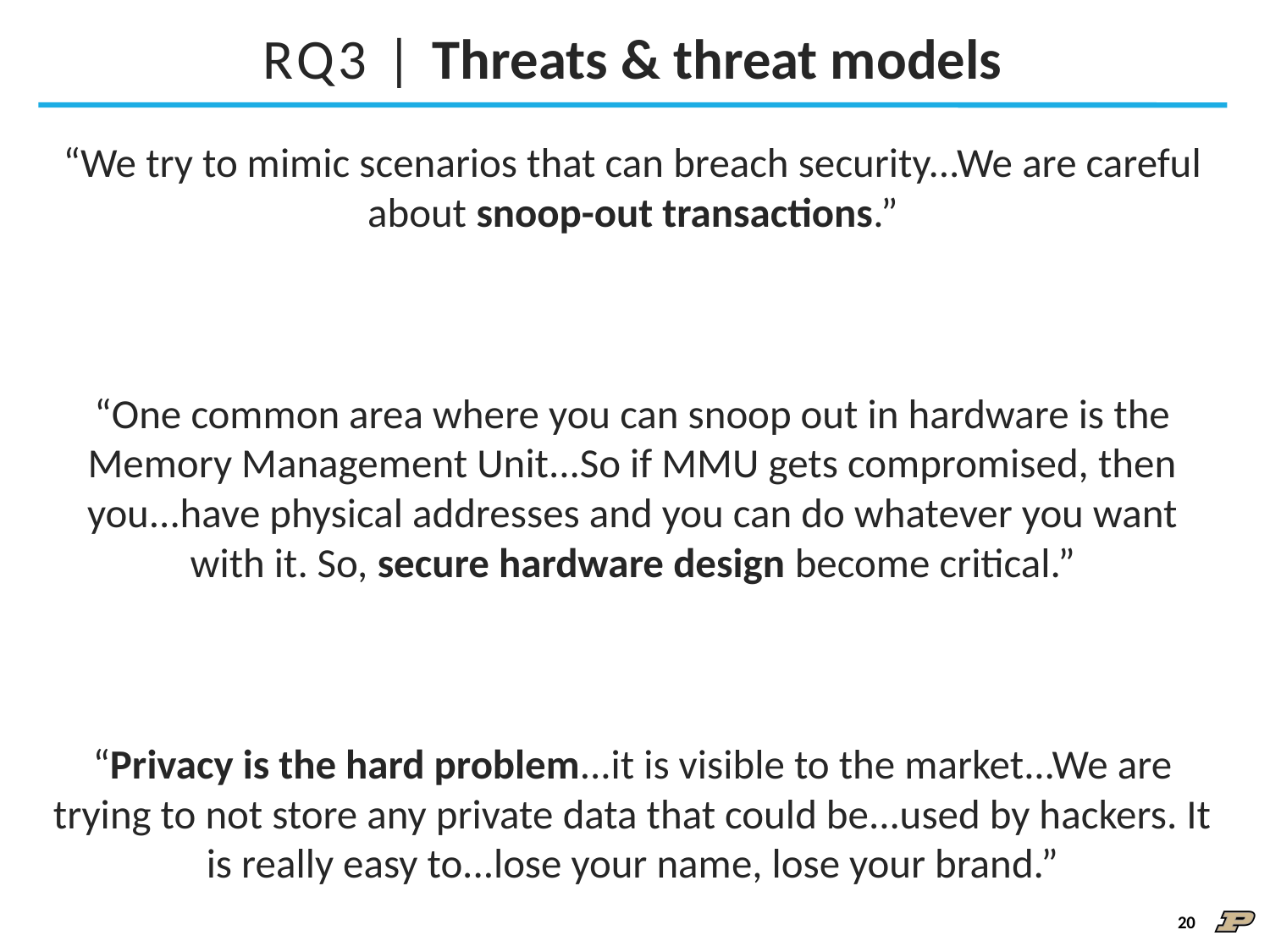

# RQ3 | Threats & threat models
“We try to mimic scenarios that can breach security...We are careful about snoop-out transactions.”

“One common area where you can snoop out in hardware is the Memory Management Unit...So if MMU gets compromised, then you...have physical addresses and you can do whatever you want with it. So, secure hardware design become critical.”

“Privacy is the hard problem...it is visible to the market...We are trying to not store any private data that could be...used by hackers. It is really easy to...lose your name, lose your brand.”
20